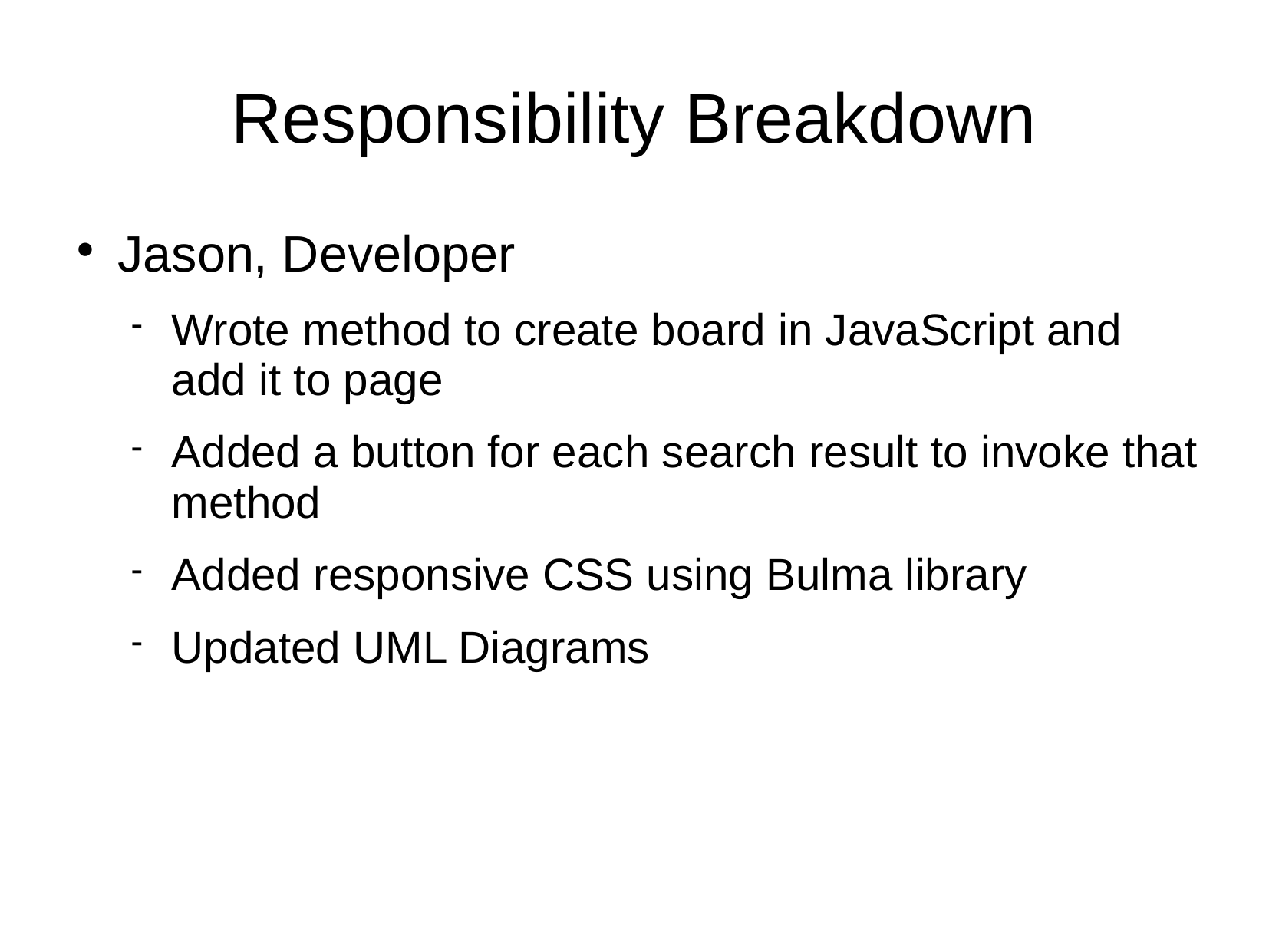

# Responsibility Breakdown
Jason, Developer
Wrote method to create board in JavaScript and add it to page
Added a button for each search result to invoke that method
Added responsive CSS using Bulma library
Updated UML Diagrams